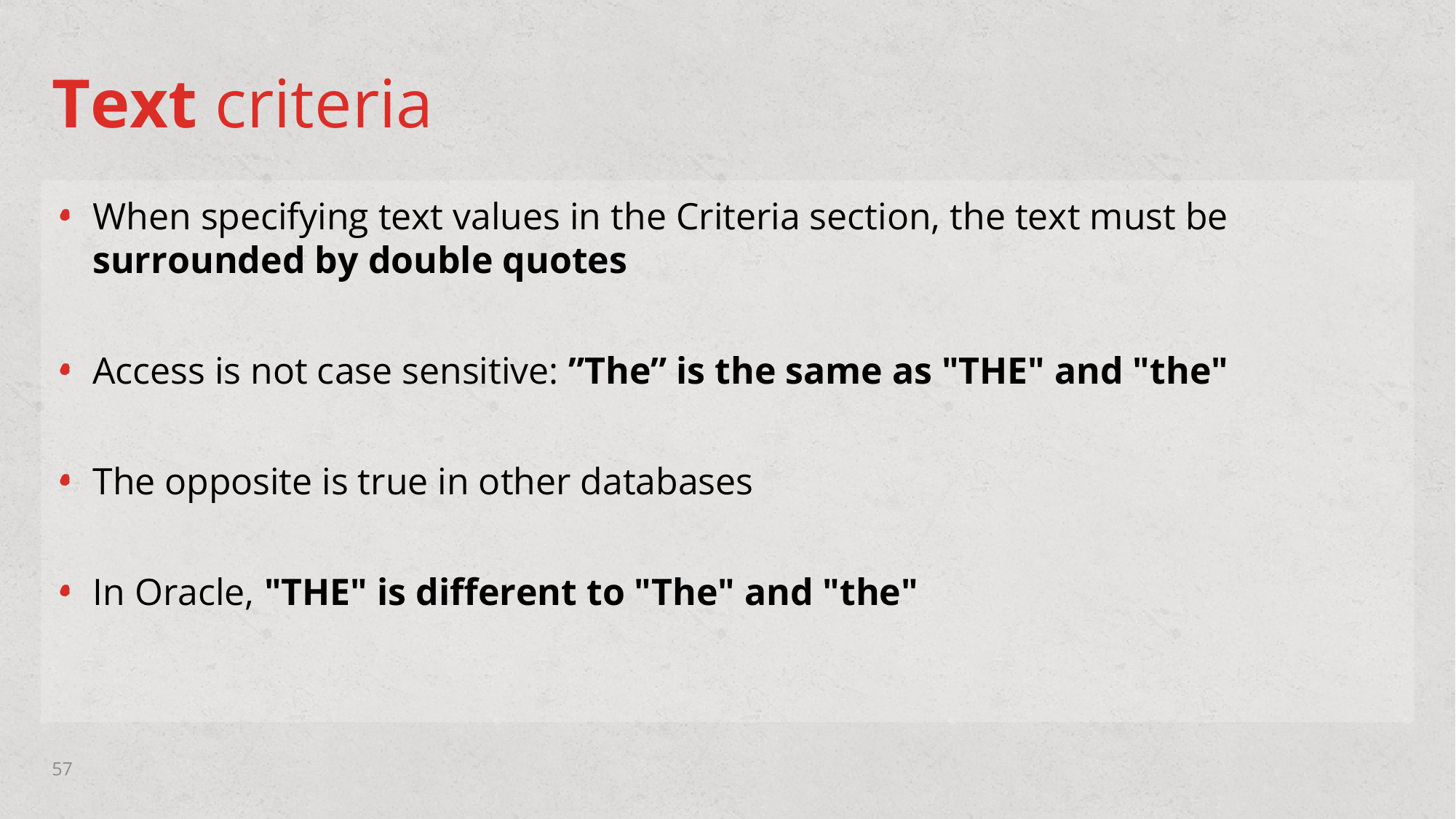

# Text criteria
When specifying text values in the Criteria section, the text must be surrounded by double quotes

Access is not case sensitive: ”The” is the same as "THE" and "the"

The opposite is true in other databases

In Oracle, "THE" is different to "The" and "the"

57